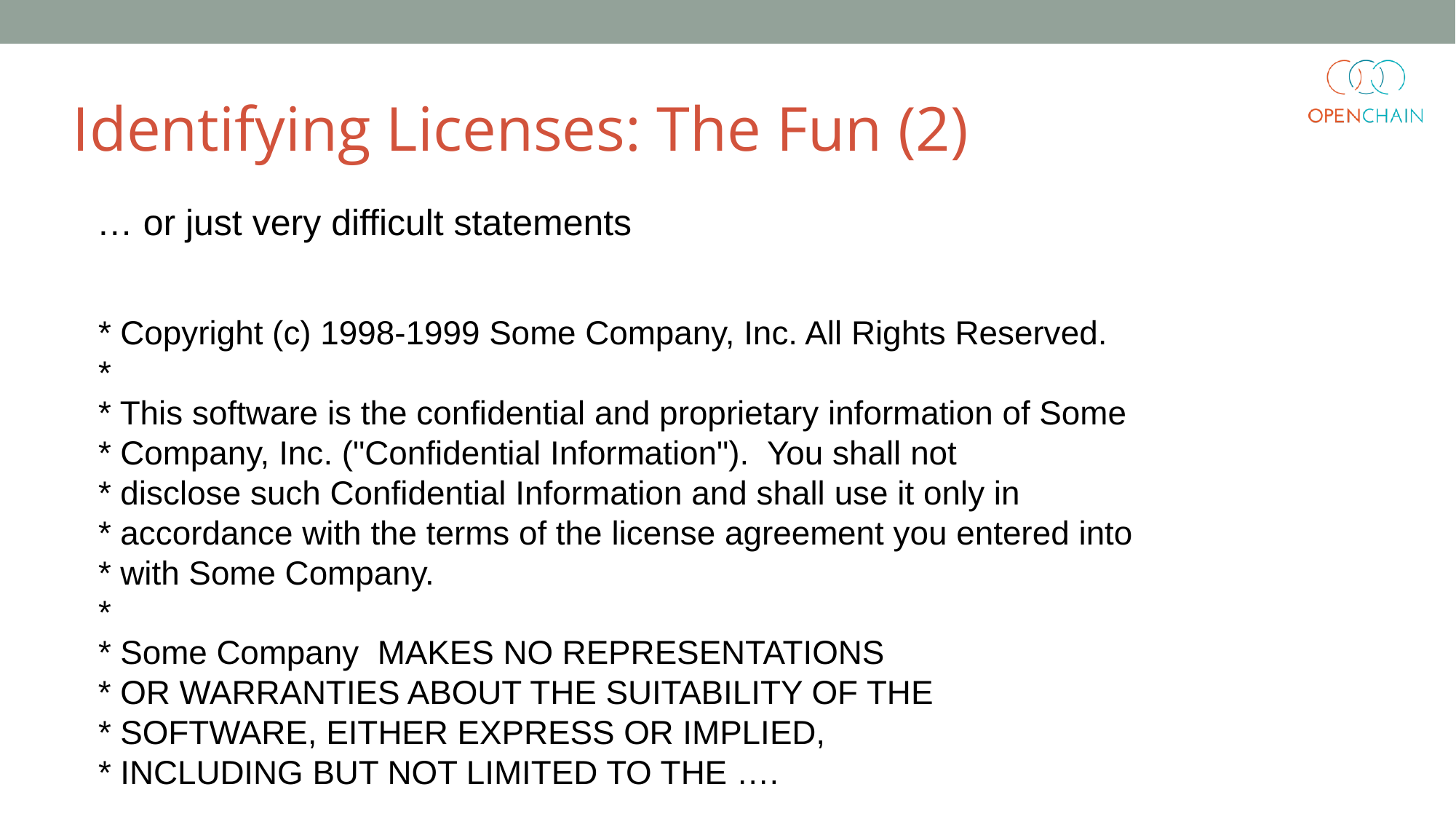

Identifying Licenses: The Fun (2)
… or just very difficult statements

 * Copyright (c) 1998-1999 Some Company, Inc. All Rights Reserved.
 *
 * This software is the confidential and proprietary information of Some
 * Company, Inc. ("Confidential Information").  You shall not
 * disclose such Confidential Information and shall use it only in
 * accordance with the terms of the license agreement you entered into
 * with Some Company.
 *
 * Some Company  MAKES NO REPRESENTATIONS
 * OR WARRANTIES ABOUT THE SUITABILITY OF THE
 * SOFTWARE, EITHER EXPRESS OR IMPLIED,
 * INCLUDING BUT NOT LIMITED TO THE ….